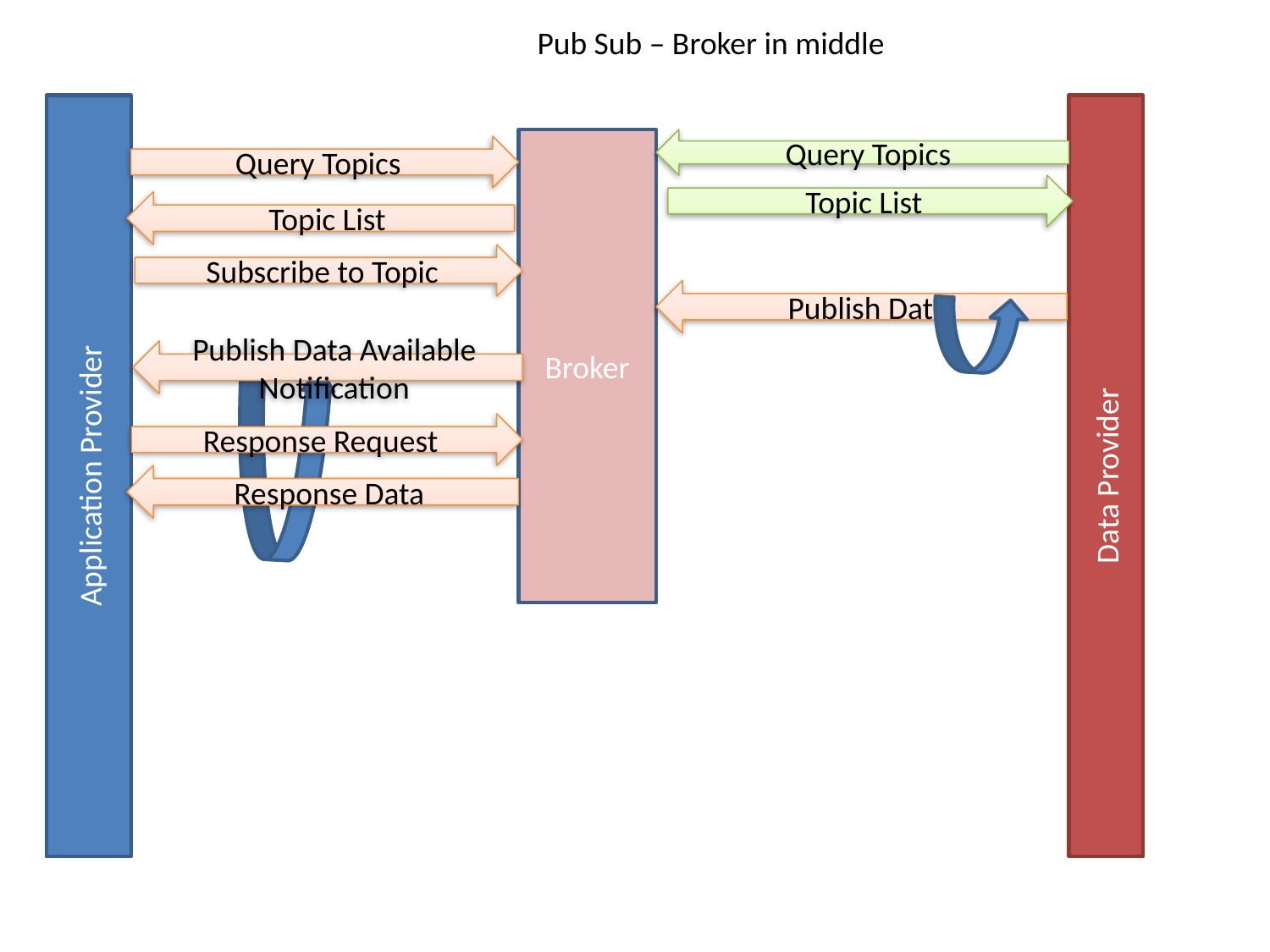

Pub Sub – Broker in middle
Application Provider
Data Provider
Broker
Query Topics
Query Topics
Topic List
Topic List
Subscribe to Topic
Publish Data

Publish Data Available Notification
Response Request

Response Data